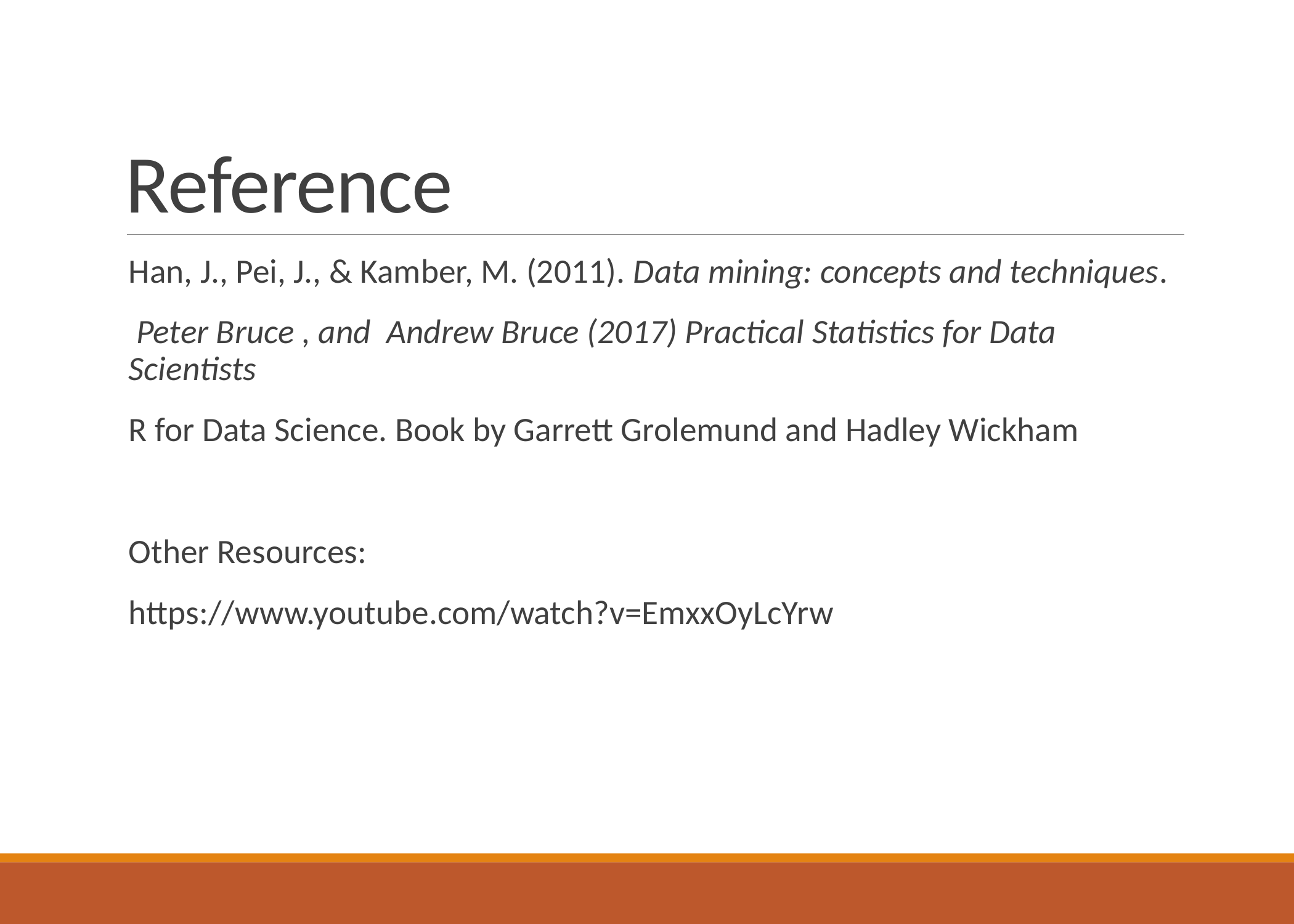

# Reference
Han, J., Pei, J., & Kamber, M. (2011). Data mining: concepts and techniques.
 Peter Bruce , and  Andrew Bruce (2017) Practical Statistics for Data Scientists
R for Data Science. Book by Garrett Grolemund and Hadley Wickham

Other Resources:
https://www.youtube.com/watch?v=EmxxOyLcYrw